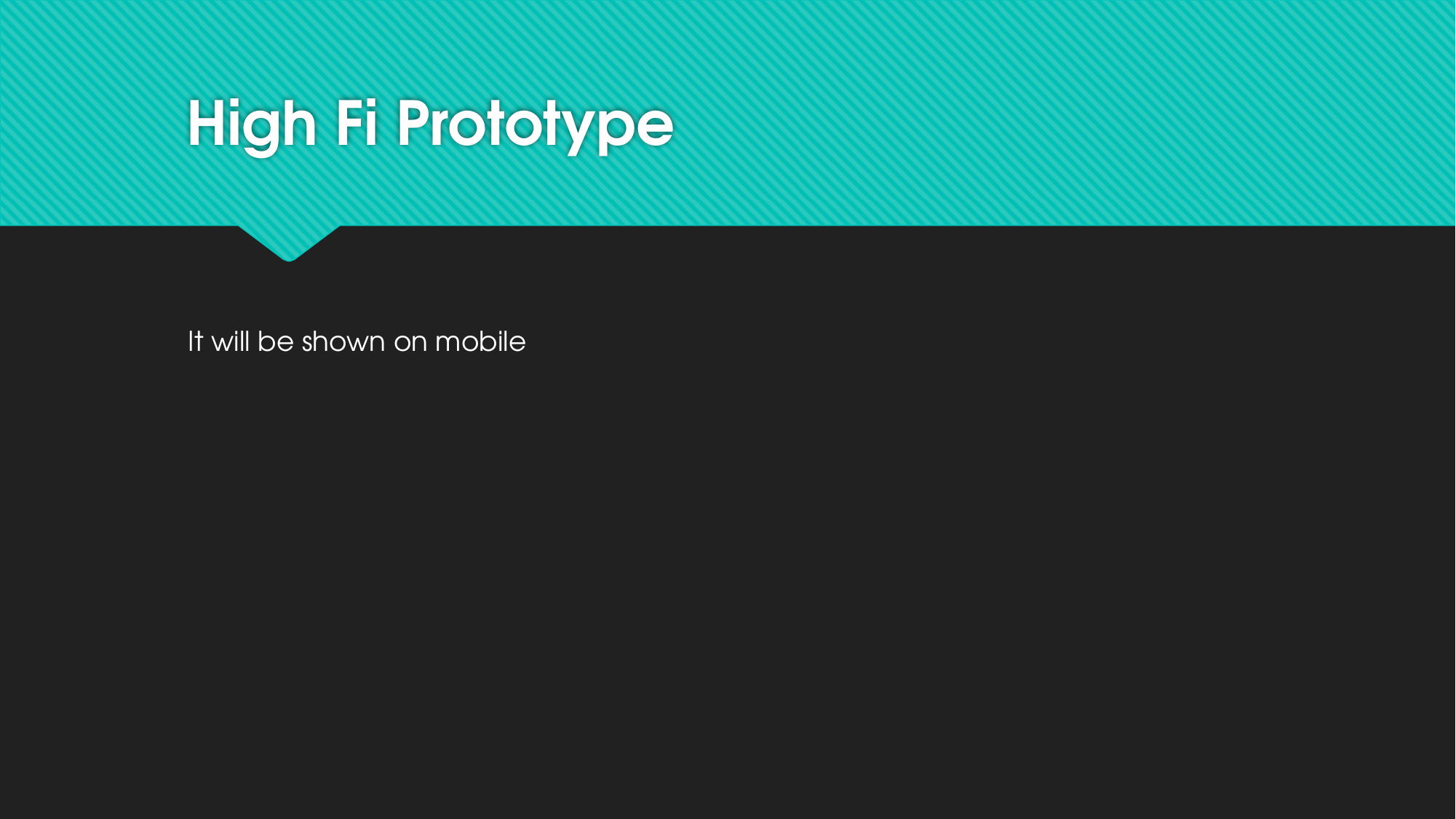

# High Fi Prototype
It will be shown on mobile